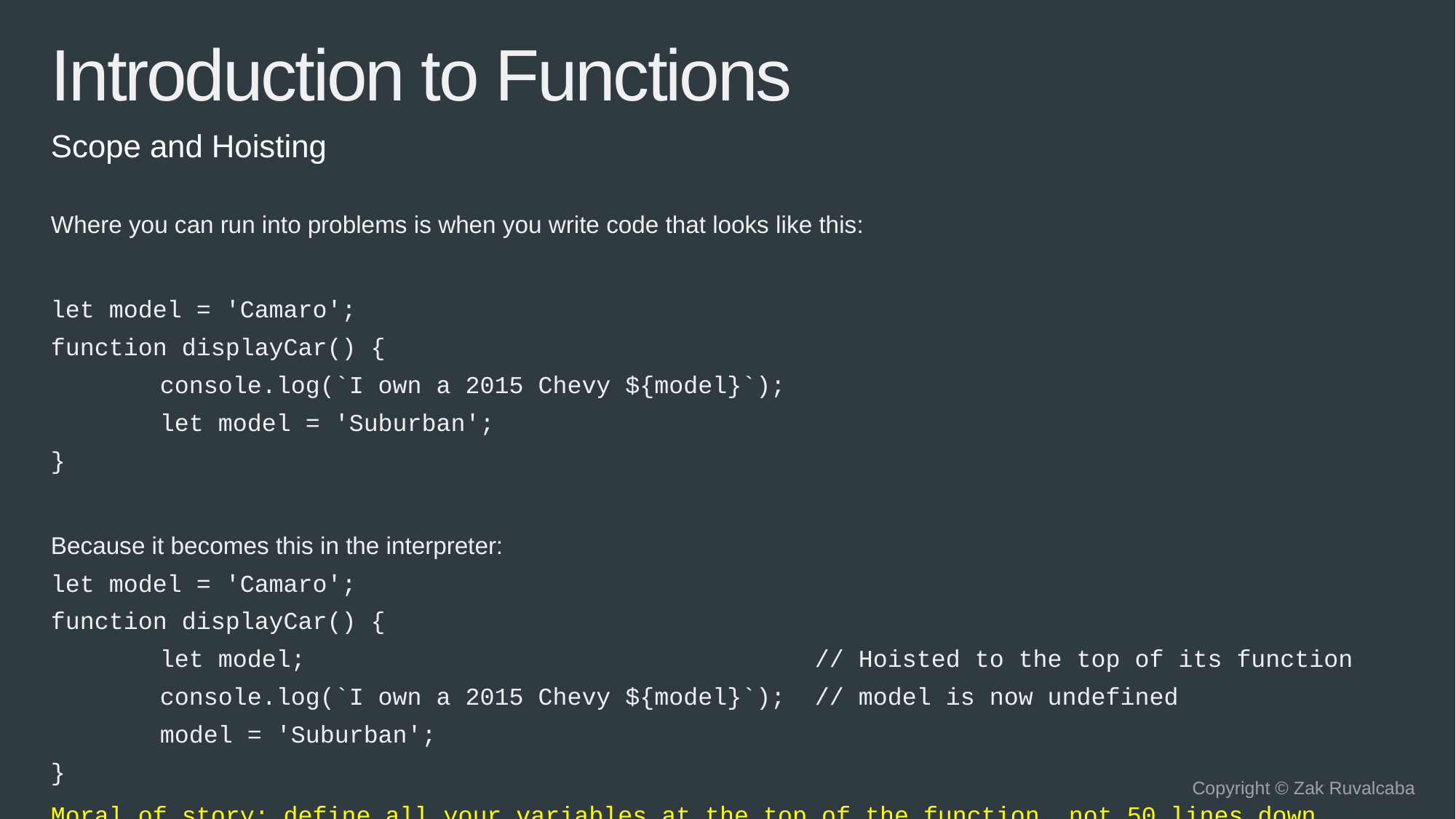

# Introduction to Functions
Scope and Hoisting
Where you can run into problems is when you write code that looks like this:

let model = 'Camaro';
function displayCar() {
	console.log(`I own a 2015 Chevy ${model}`);
	let model = 'Suburban';
}

Because it becomes this in the interpreter:
let model = 'Camaro';
function displayCar() {
	let model; 					// Hoisted to the top of its function
	console.log(`I own a 2015 Chevy ${model}`); 	// model is now undefined
	model = 'Suburban';
}
Moral of story: define all your variables at the top of the function, not 50 lines down.